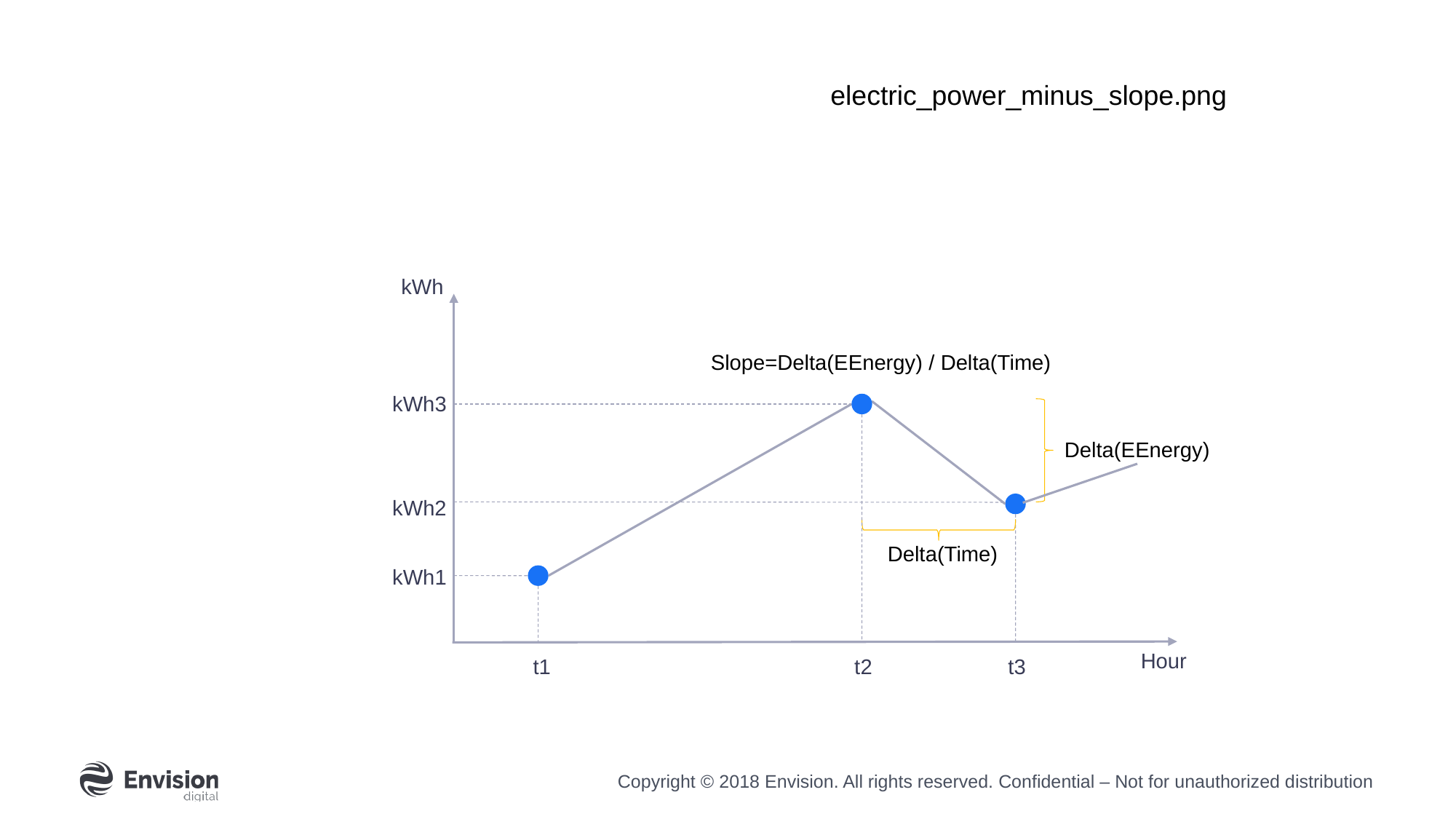

electric_power_minus_slope.png
kWh
Slope=Delta(EEnergy) / Delta(Time)
kWh3

Delta(EEnergy)

kWh2

Delta(Time)
kWh1

Hour
t1
t2
t3